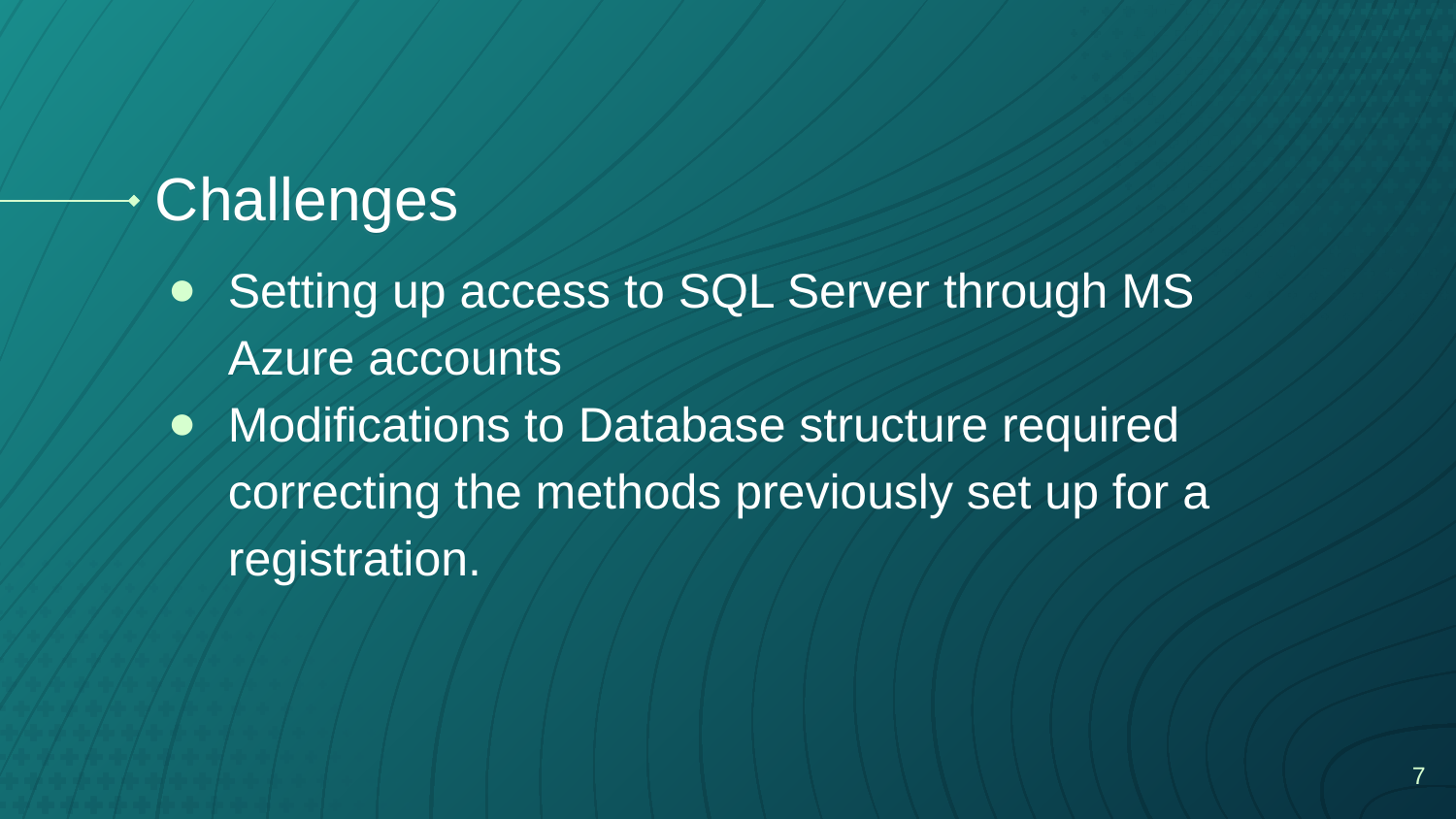

# Challenges
Setting up access to SQL Server through MS Azure accounts
Modifications to Database structure required correcting the methods previously set up for a registration.

7